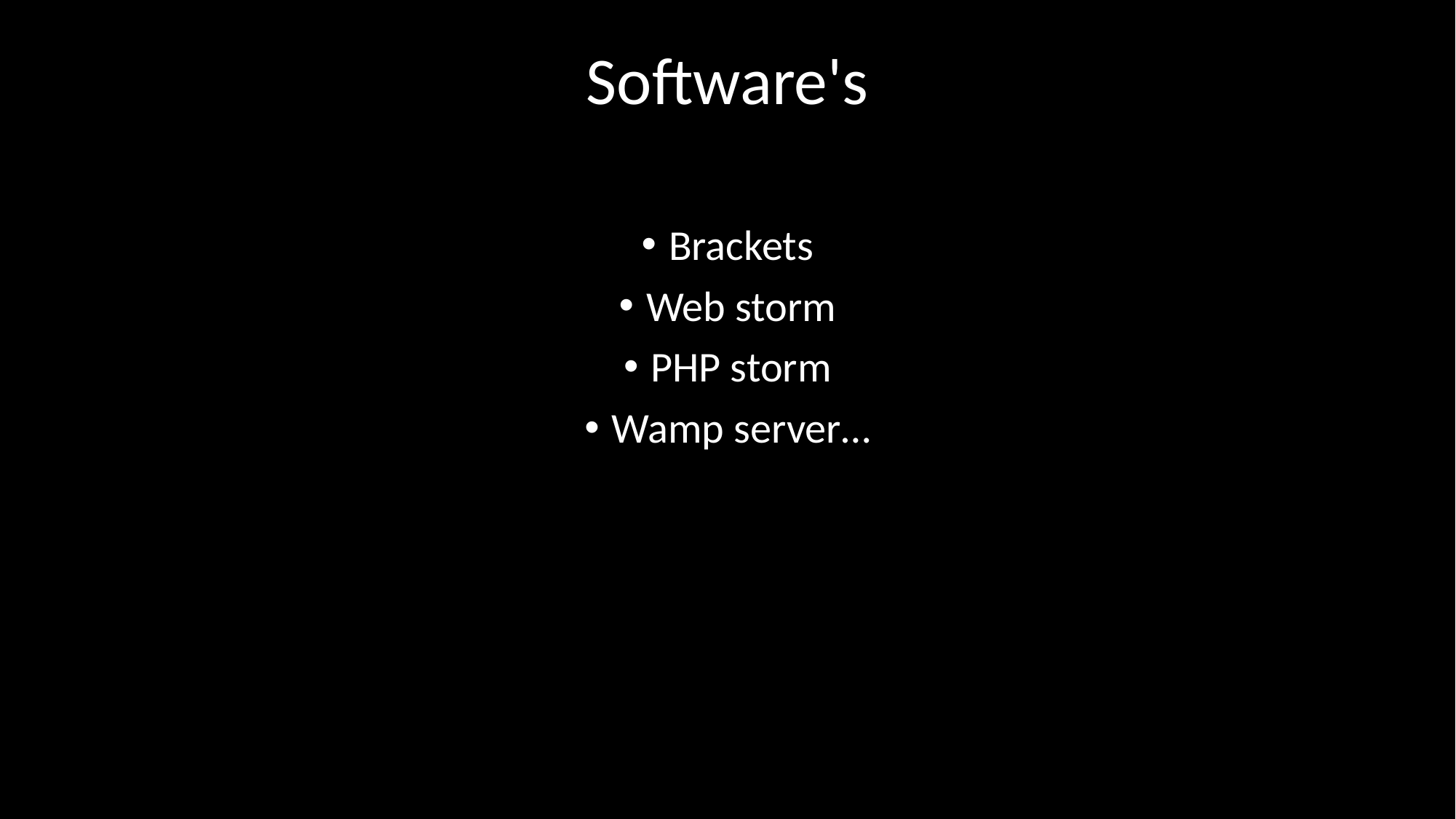

# Software's
Brackets
Web storm
PHP storm
Wamp server…